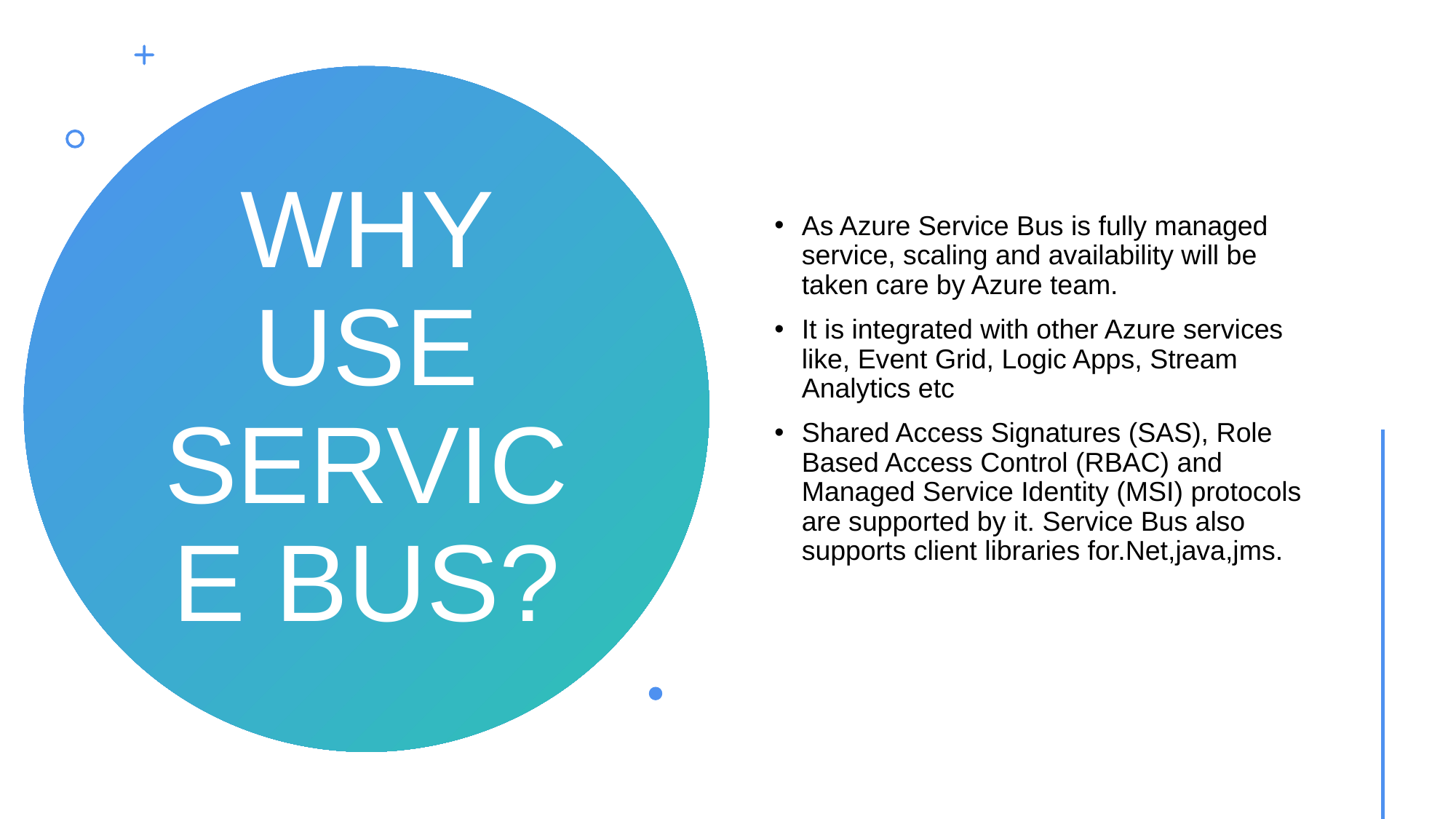

As Azure Service Bus is fully managed service, scaling and availability will be taken care by Azure team.
It is integrated with other Azure services like, Event Grid, Logic Apps, Stream Analytics etc
Shared Access Signatures (SAS), Role Based Access Control (RBAC) and Managed Service Identity (MSI) protocols are supported by it. Service Bus also supports client libraries for.Net,java,jms.

# WHY USE SERVICE BUS?